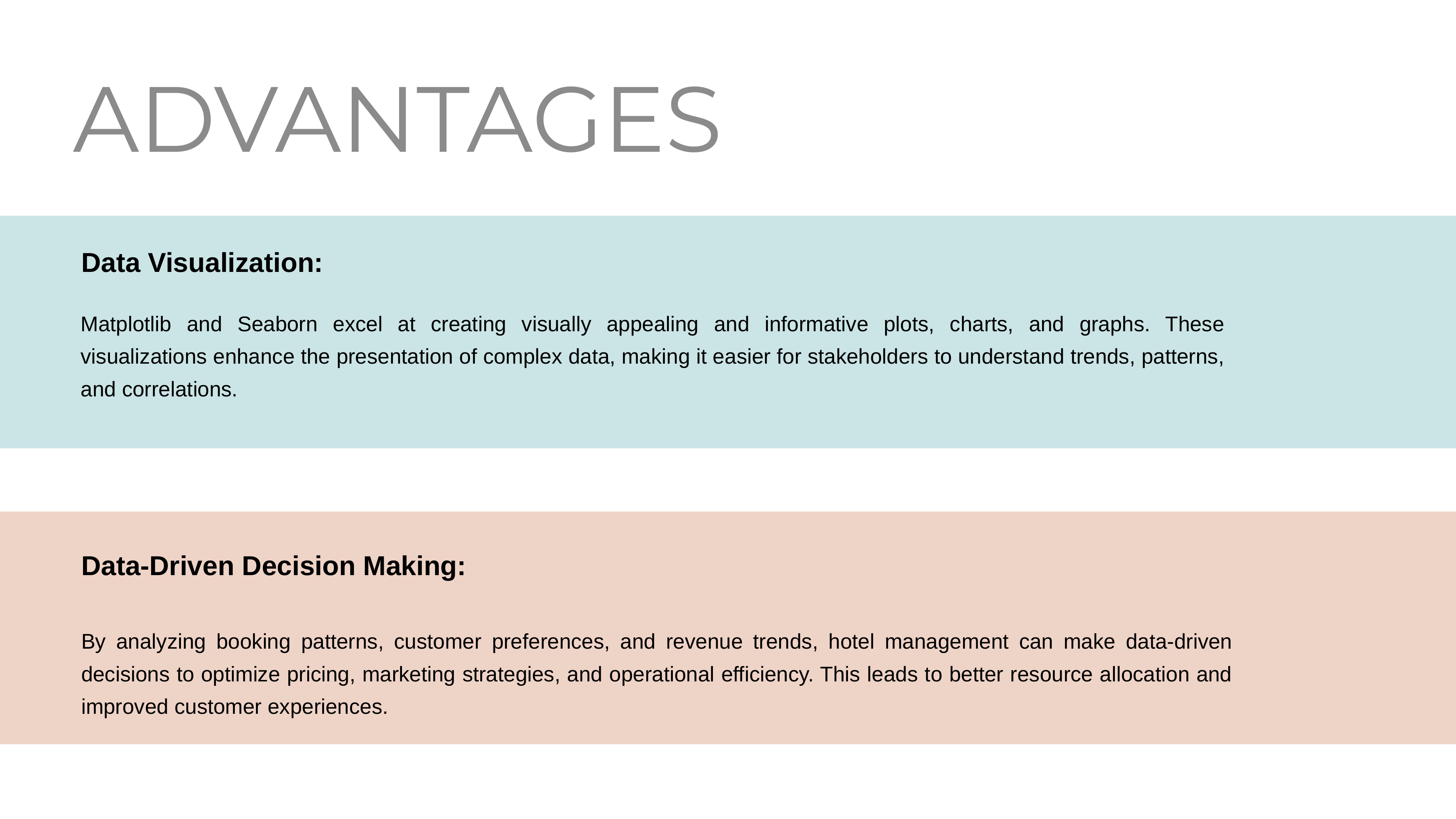

ADVANTAGES

Data Visualization:
Matplotlib and Seaborn excel at creating visually appealing and informative plots, charts, and graphs. These visualizations enhance the presentation of complex data, making it easier for stakeholders to understand trends, patterns, and correlations.
Data-Driven Decision Making:

By analyzing booking patterns, customer preferences, and revenue trends, hotel management can make data-driven decisions to optimize pricing, marketing strategies, and operational efficiency. This leads to better resource allocation and improved customer experiences.